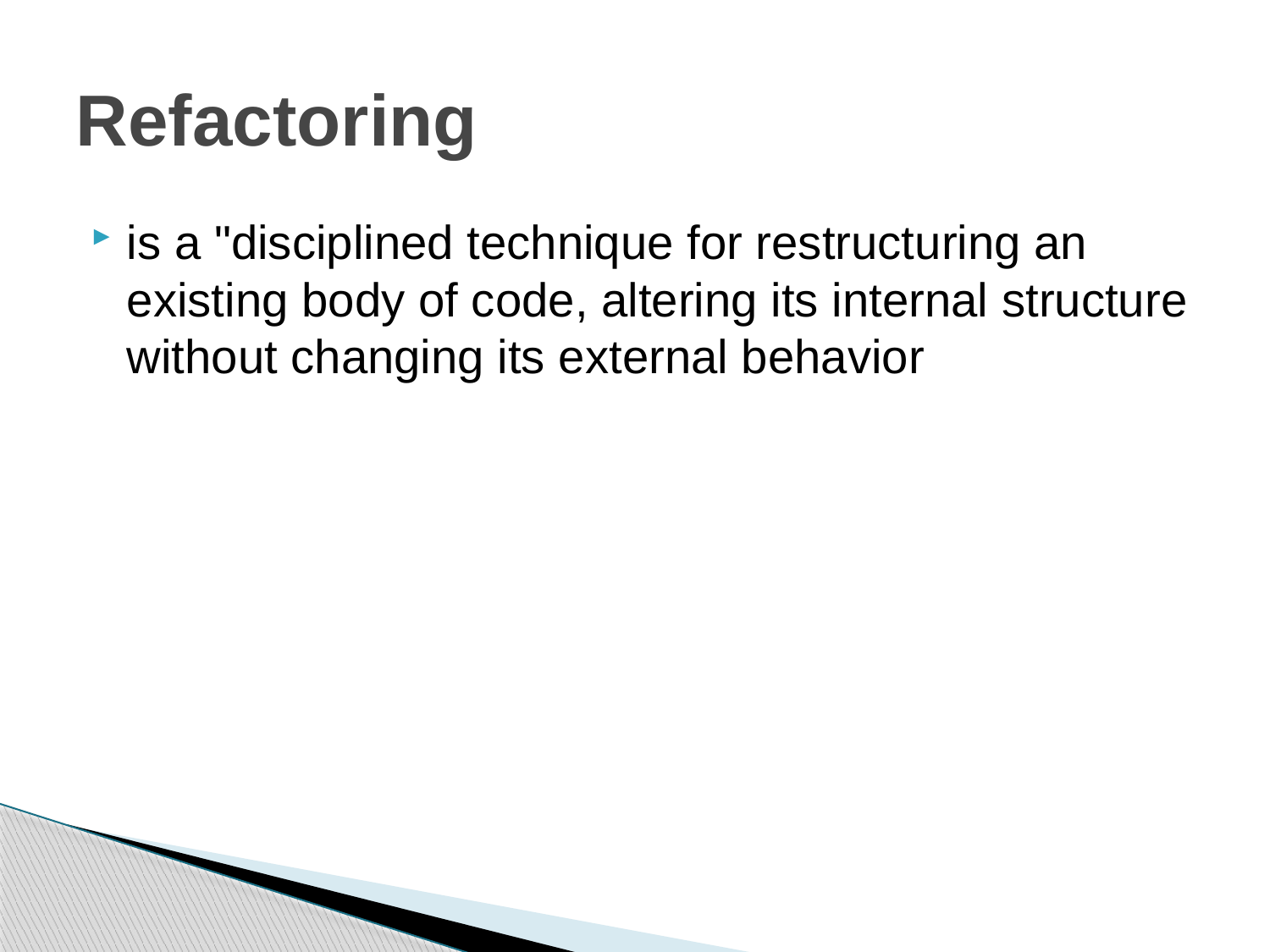

# Refactoring
is a "disciplined technique for restructuring an existing body of code, altering its internal structure without changing its external behavior